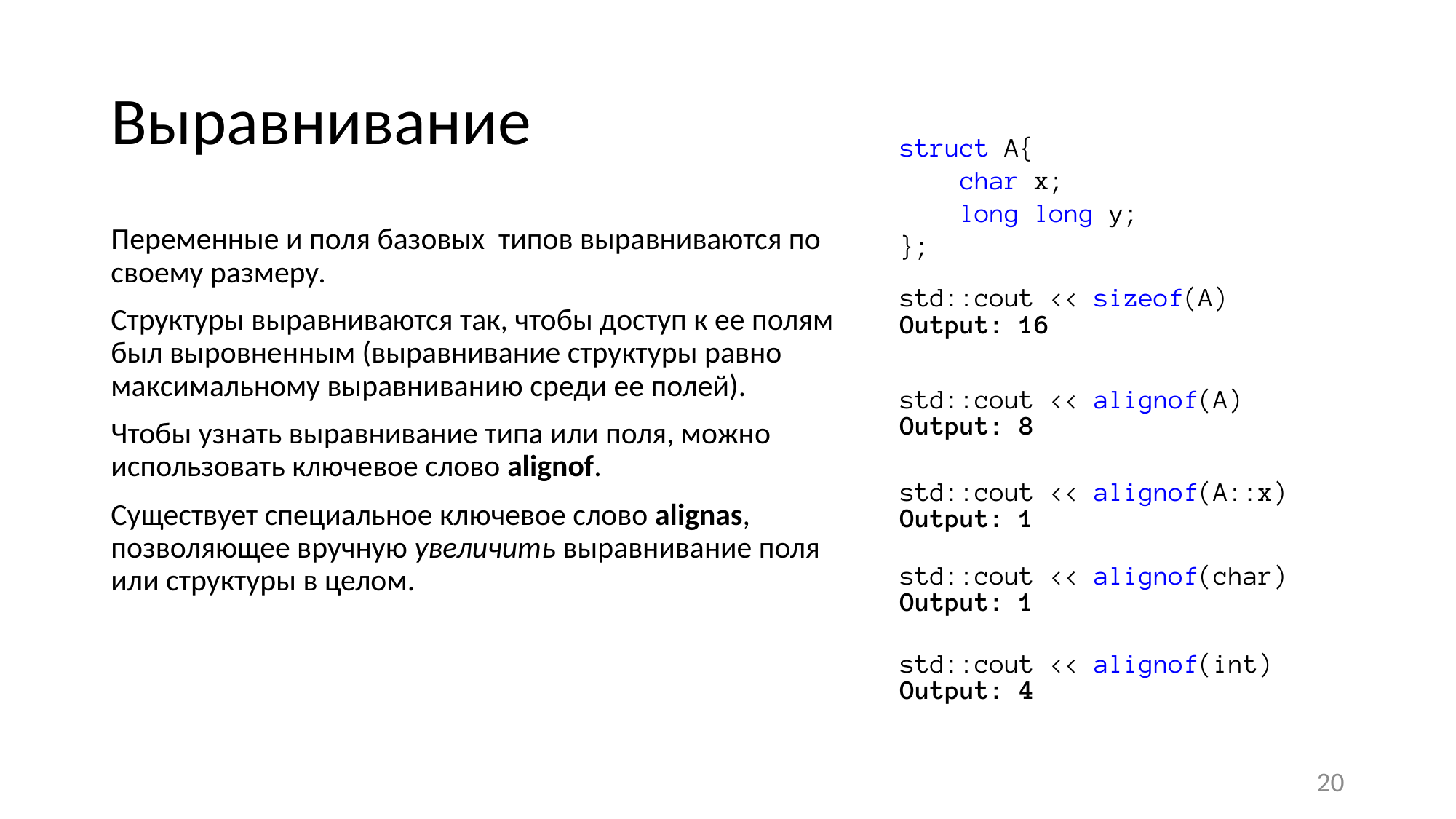

# Выравнивание
struct A{
    char x;
    long long y;
};

Переменные и поля базовых  типов выравниваются по своему размеру.
Структуры выравниваются так, чтобы доступ к ее полям был выровненным (выравнивание структуры равно максимальному выравниванию среди ее полей).
Чтобы узнать выравнивание типа или поля, можно использовать ключевое слово alignof.
Существует специальное ключевое слово alignas, позволяющее вручную увеличить выравнивание поля или структуры в целом.
std::cout << sizeof(A)
Output: 16
std::cout << alignof(A)
Output: 8
std::cout << alignof(A::x)
Output: 1
std::cout << alignof(char)
Output: 1
std::cout << alignof(int)
Output: 4
20